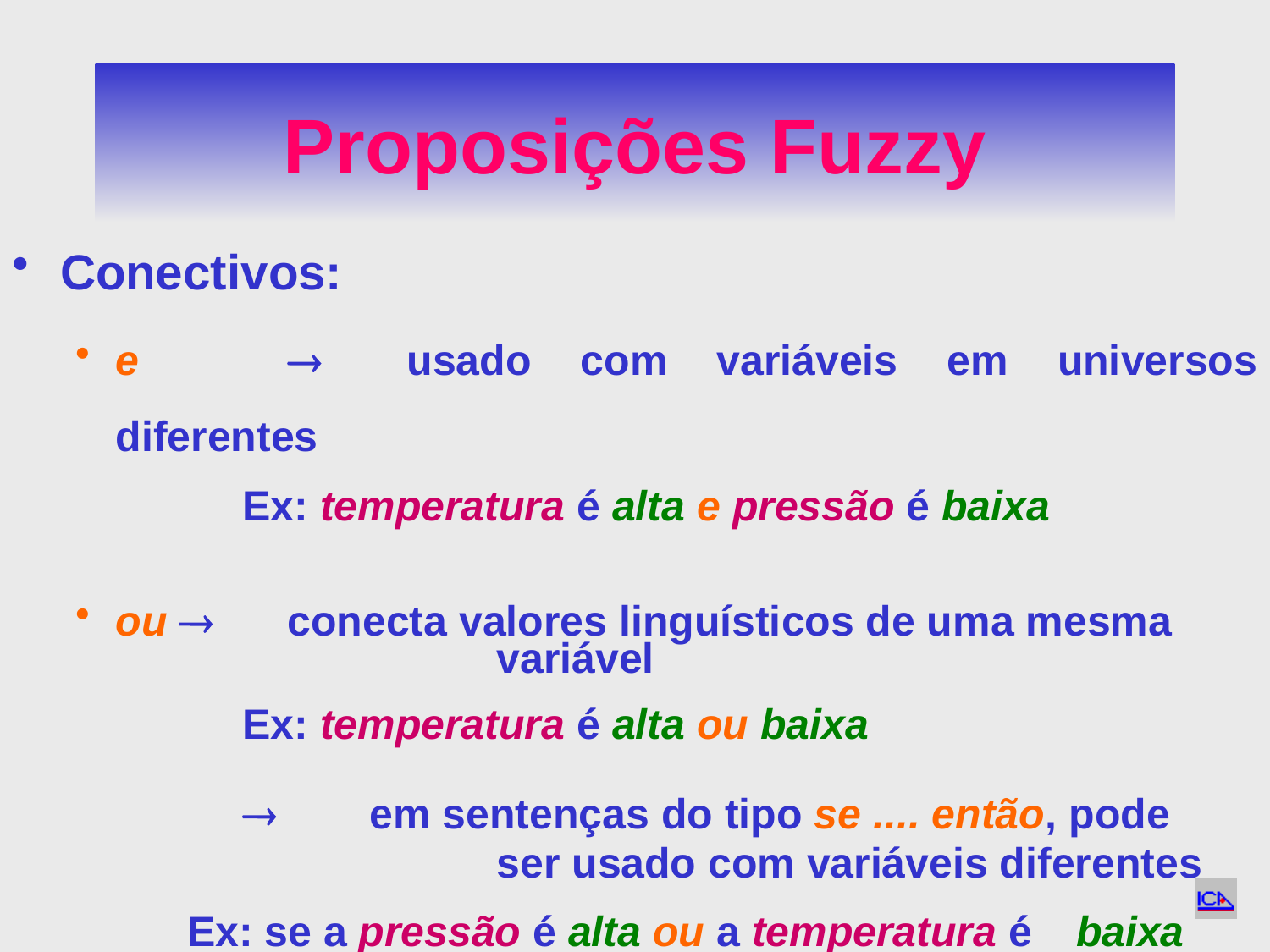

# Proposições Fuzzy
Conectivos:
e	→ 	usado com variáveis em universos diferentes
		Ex: temperatura é alta e pressão é baixa
ou → 	conecta valores linguísticos de uma mesma
				variável
		Ex: temperatura é alta ou baixa
		→ 	em sentenças do tipo se .... então, pode
				ser usado com variáveis diferentes
		Ex: se a pressão é alta ou a temperatura é 	baixa